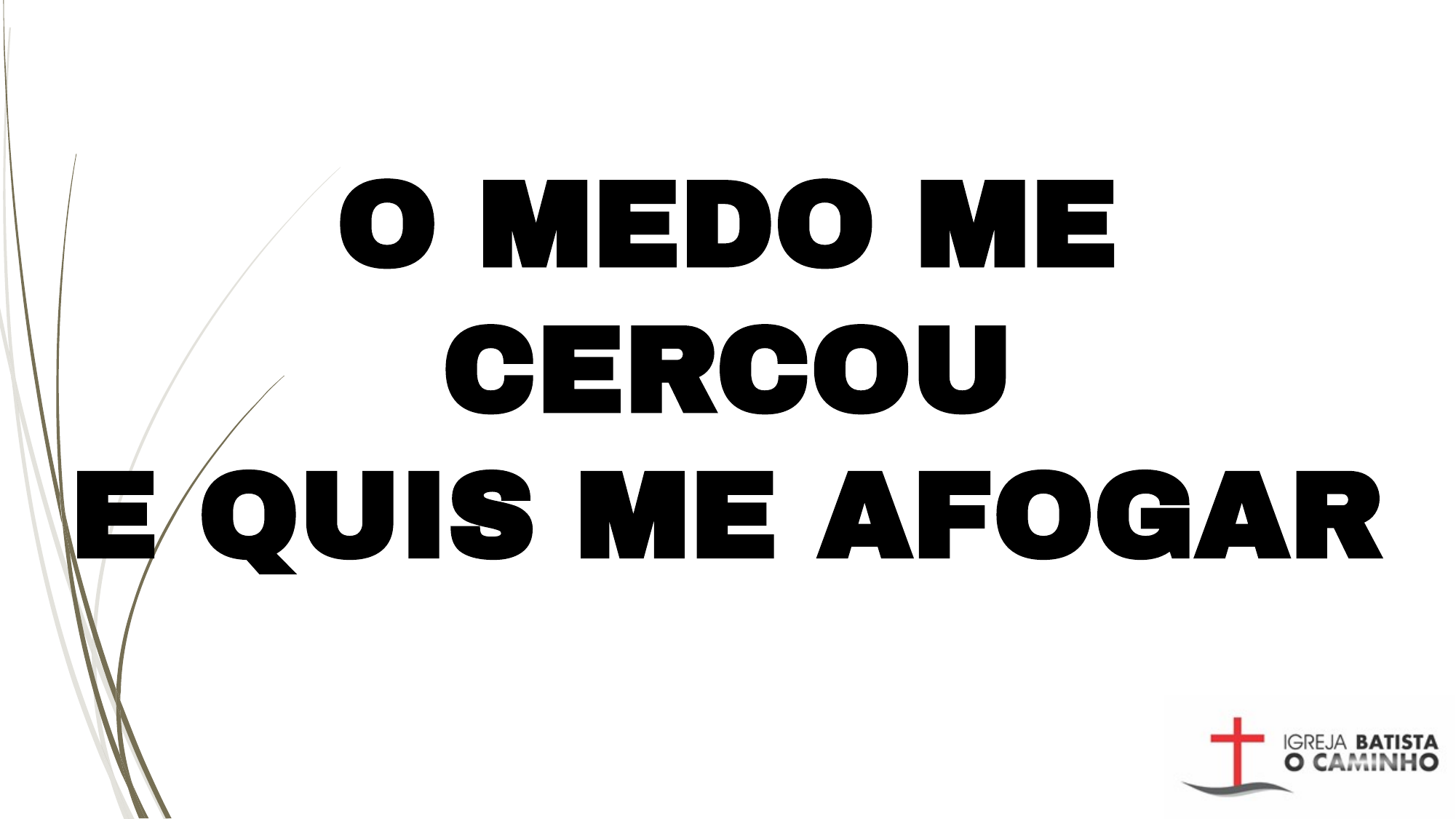

# O MEDO ME CERCOU E QUIS ME AFOGAR